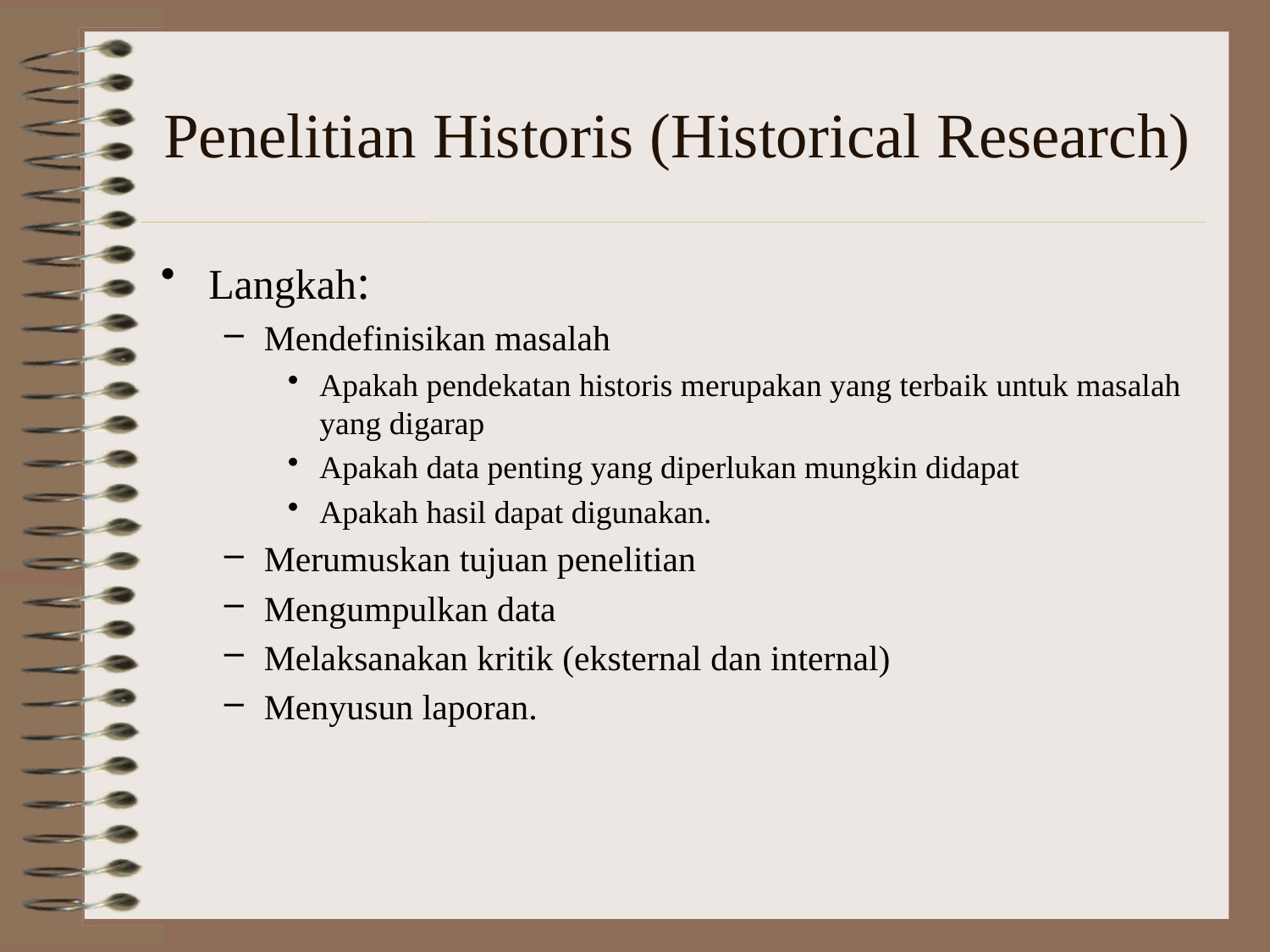

# Penelitian Historis (Historical Research)
Langkah:
Mendefinisikan masalah
Apakah pendekatan historis merupakan yang terbaik untuk masalah yang digarap
Apakah data penting yang diperlukan mungkin didapat
Apakah hasil dapat digunakan.
Merumuskan tujuan penelitian
Mengumpulkan data
Melaksanakan kritik (eksternal dan internal)
Menyusun laporan.